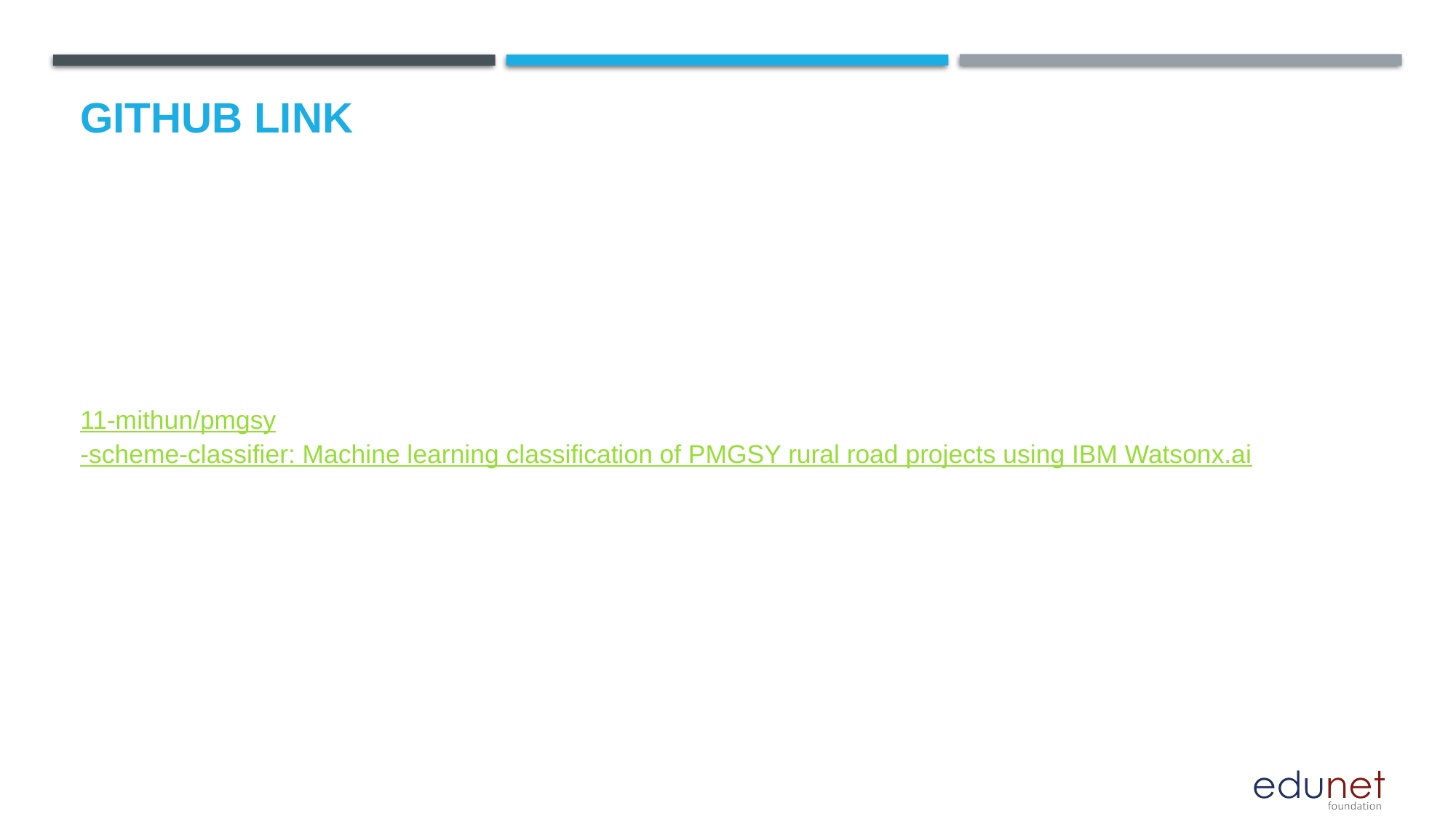

# GitHub Link
11-mithun/pmgsy-scheme-classifier: Machine learning classification of PMGSY rural road projects using IBM Watsonx.ai